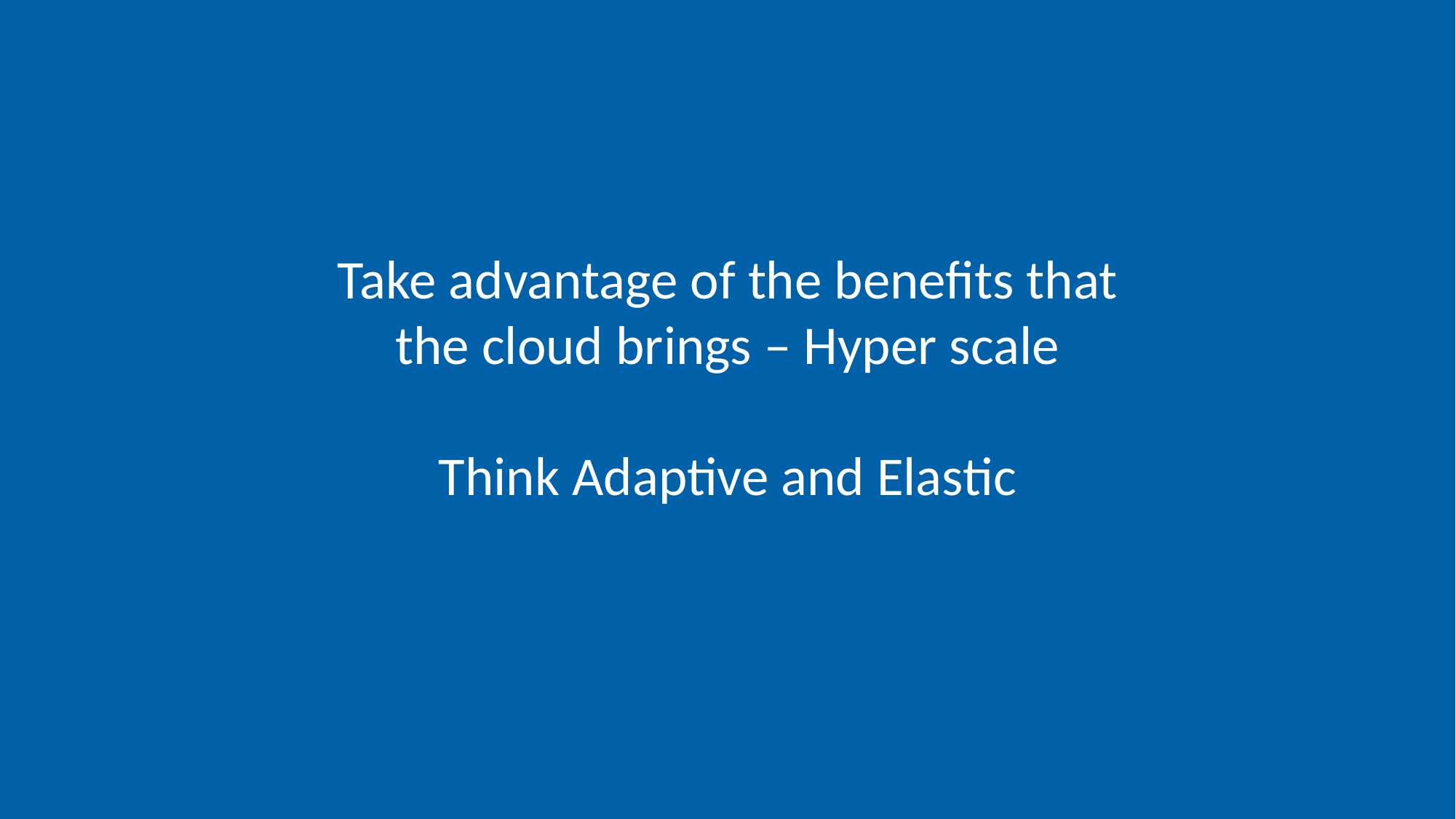

Take advantage of the benefits that the cloud brings – Hyper scale

Think Adaptive and Elastic